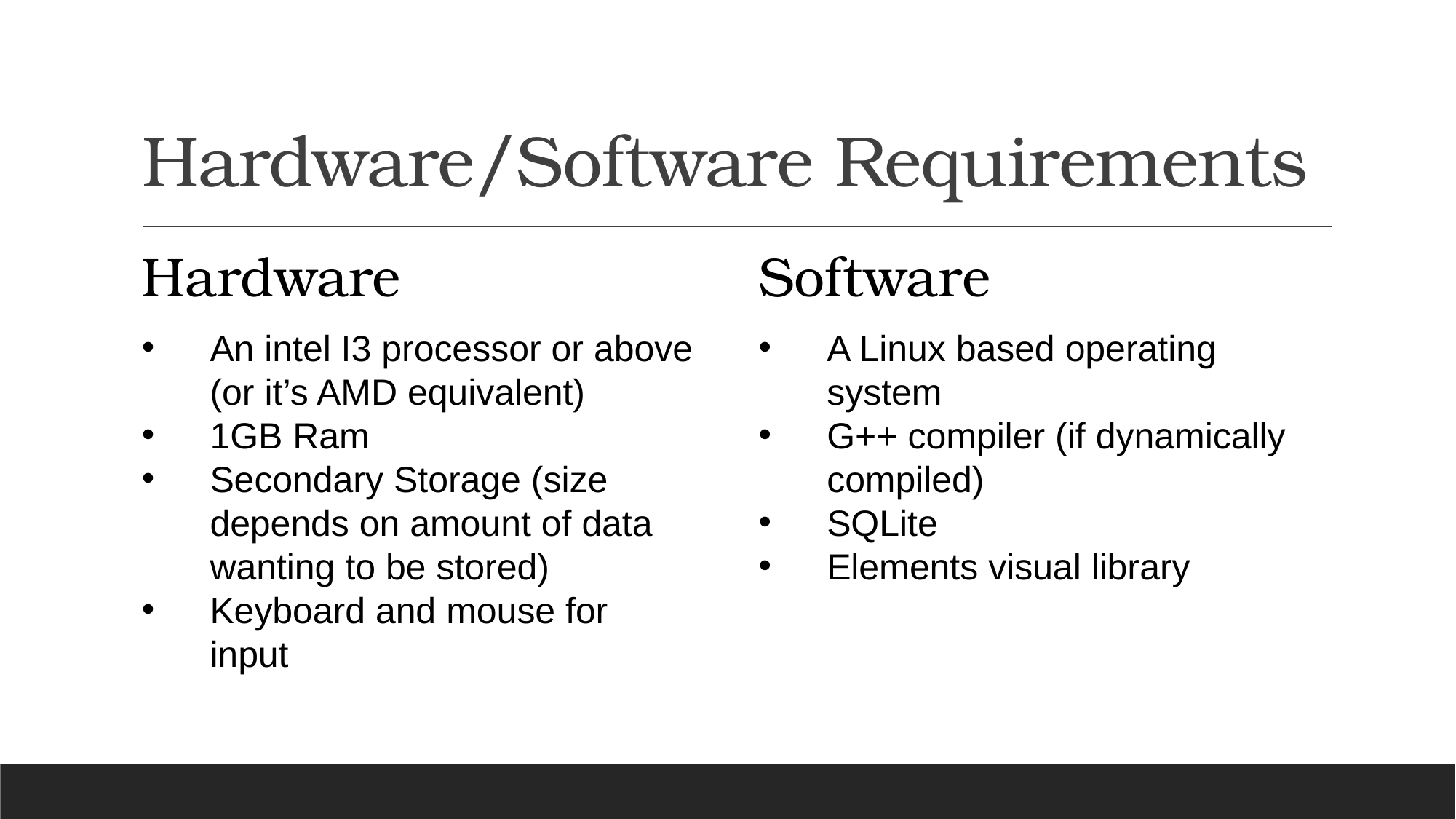

# Hardware/Software Requirements
Software
Hardware
An intel I3 processor or above (or it’s AMD equivalent)
1GB Ram
Secondary Storage (size depends on amount of data wanting to be stored)
Keyboard and mouse for input
A Linux based operating system
G++ compiler (if dynamically compiled)
SQLite
Elements visual library